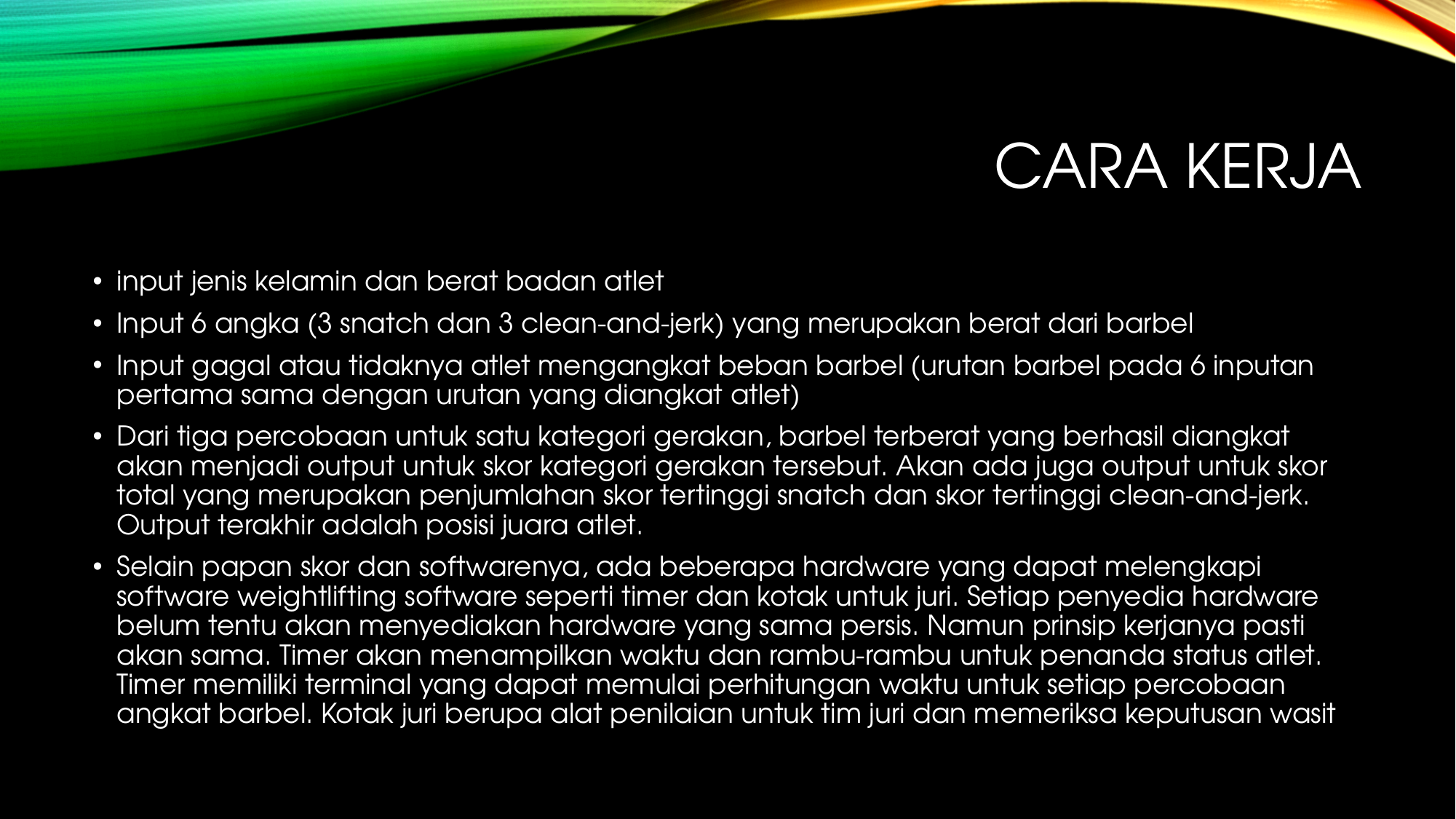

# Cara kerja
input jenis kelamin dan berat badan atlet
Input 6 angka (3 snatch dan 3 clean-and-jerk) yang merupakan berat dari barbel
Input gagal atau tidaknya atlet mengangkat beban barbel (urutan barbel pada 6 inputan pertama sama dengan urutan yang diangkat atlet)
Dari tiga percobaan untuk satu kategori gerakan, barbel terberat yang berhasil diangkat akan menjadi output untuk skor kategori gerakan tersebut. Akan ada juga output untuk skor total yang merupakan penjumlahan skor tertinggi snatch dan skor tertinggi clean-and-jerk. Output terakhir adalah posisi juara atlet.
Selain papan skor dan softwarenya, ada beberapa hardware yang dapat melengkapi software weightlifting software seperti timer dan kotak untuk juri. Setiap penyedia hardware belum tentu akan menyediakan hardware yang sama persis. Namun prinsip kerjanya pasti akan sama. Timer akan menampilkan waktu dan rambu-rambu untuk penanda status atlet. Timer memiliki terminal yang dapat memulai perhitungan waktu untuk setiap percobaan angkat barbel. Kotak juri berupa alat penilaian untuk tim juri dan memeriksa keputusan wasit